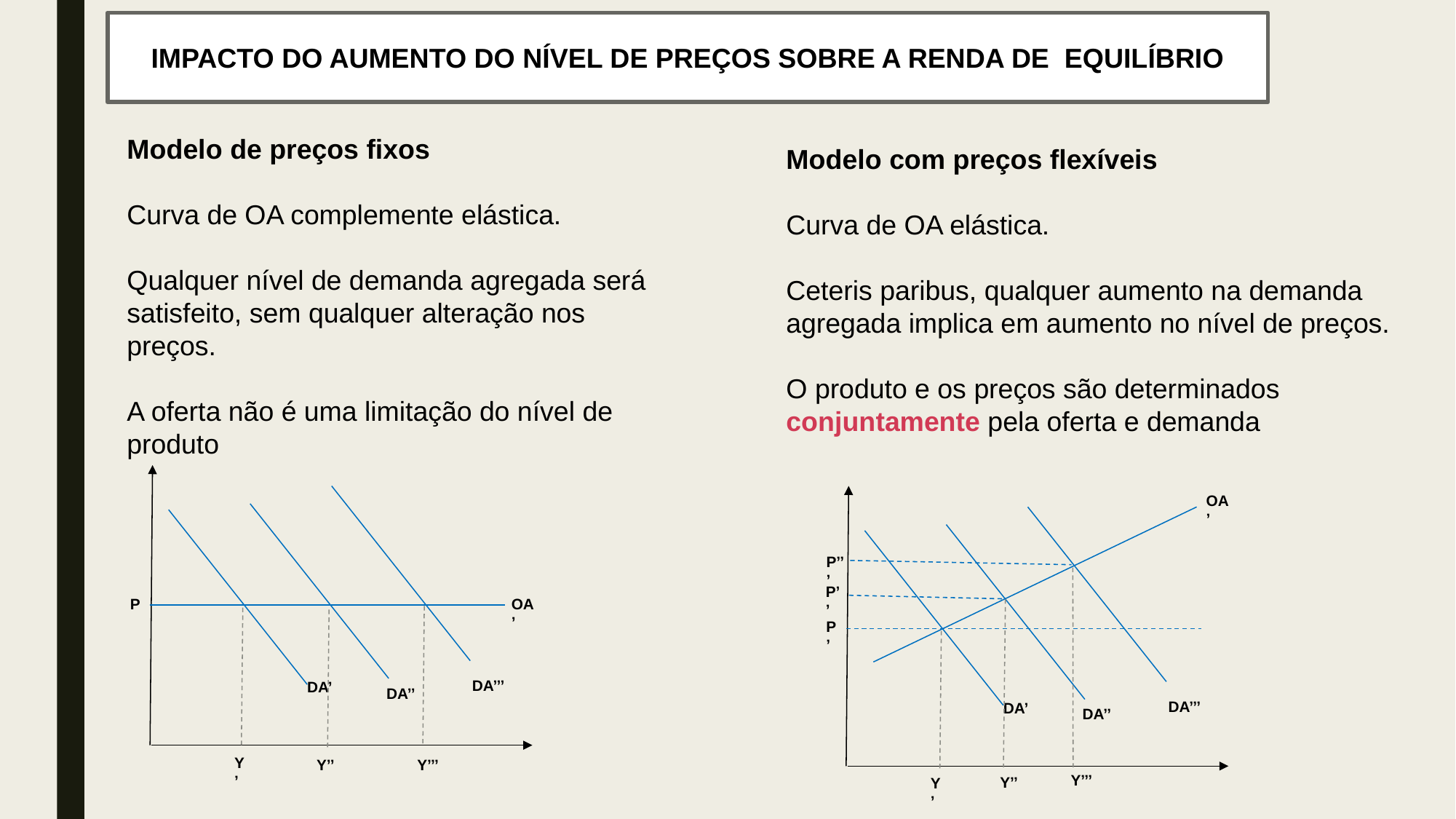

IMPACTO DO AUMENTO DO NÍVEL DE PREÇOS SOBRE A RENDA DE  EQUILÍBRIO
Modelo de preços fixos

Curva de OA complemente elástica.

Qualquer nível de demanda agregada será satisfeito, sem qualquer alteração nos preços.

A oferta não é uma limitação do nível de produto

Modelo com preços flexíveis

Curva de OA elástica.

Ceteris paribus, qualquer aumento na demanda agregada implica em aumento no nível de preços.

O produto e os preços são determinados conjuntamente pela oferta e demanda
P
OA’
DA’’’
DA’
DA’’
Y’
Y’’’
Y’’
OA’
P’
DA’’’
DA’
DA’’
Y’’’
Y’’
Y’
P’’’
P’’